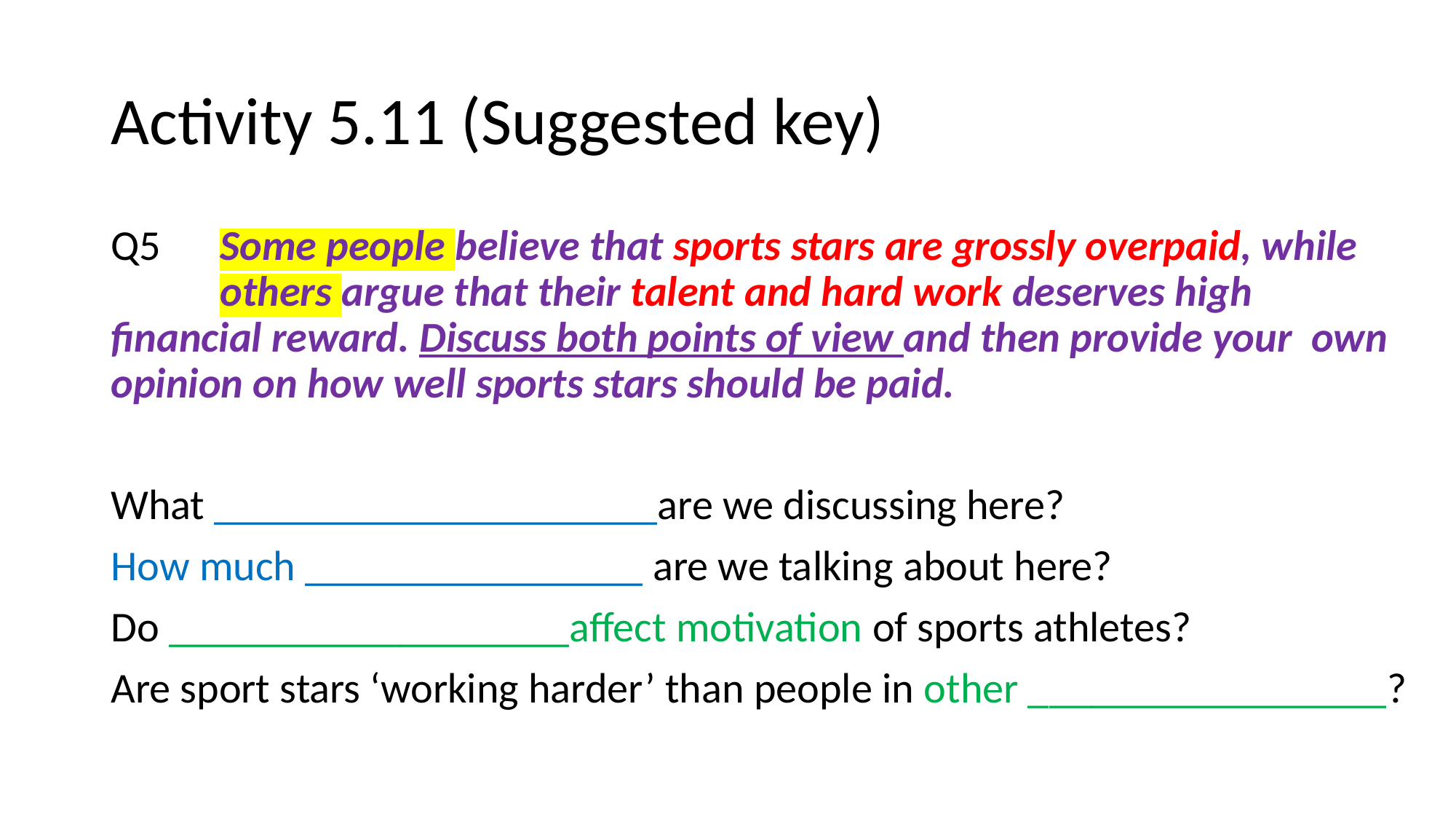

# Activity 5.11 (Suggested key)
Q5	Some people believe that sports stars are grossly overpaid, while 	others argue that their talent and hard work deserves high 	financial reward. Discuss both points of view and then provide your 	own opinion on how well sports stars should be paid.

What _____________________are we discussing here?
How much ________________ are we talking about here?
Do ___________________affect motivation of sports athletes?
Are sport stars ‘working harder’ than people in other _________________?